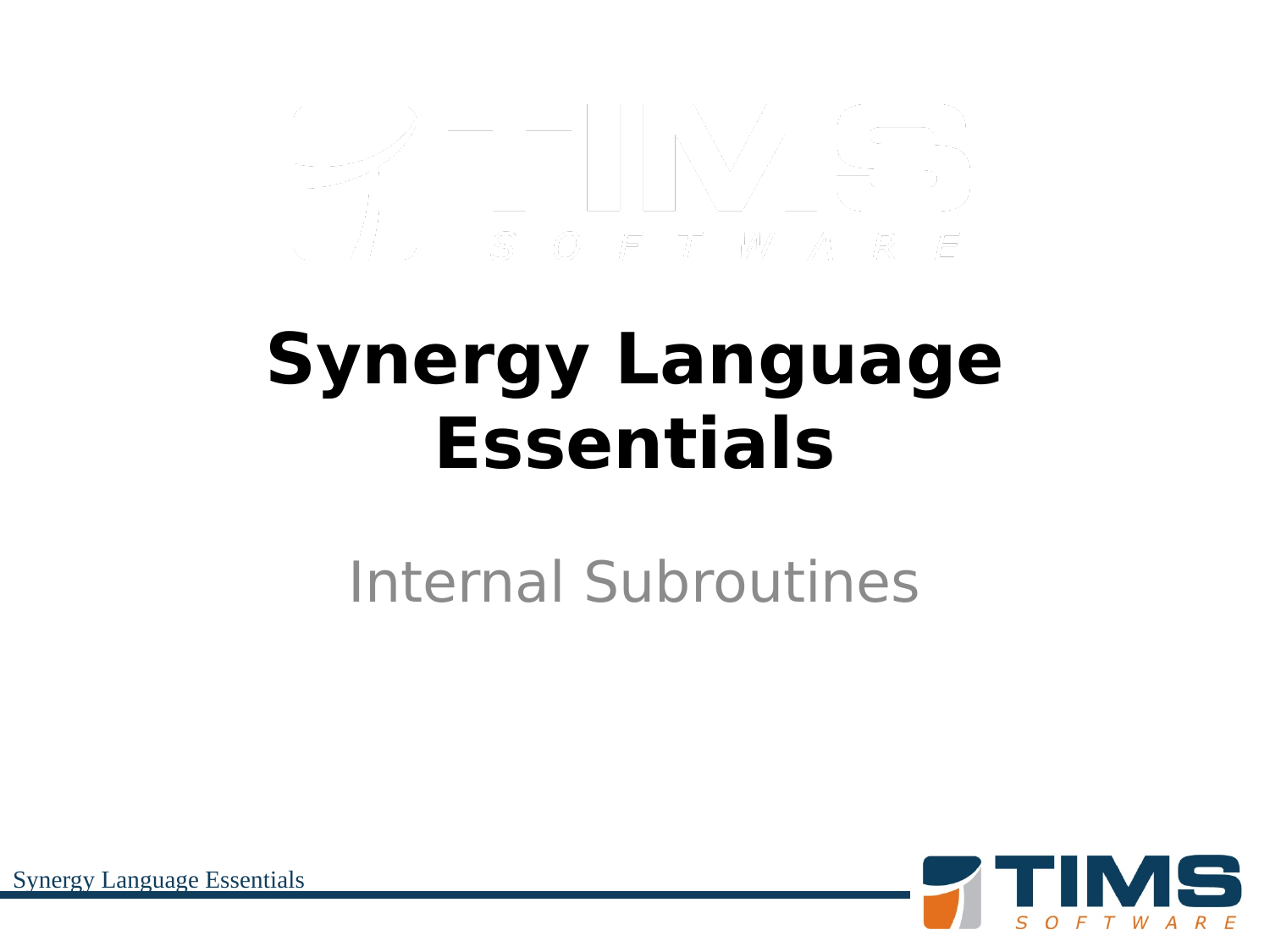

# Synergy Language Essentials
Internal Subroutines
Synergy Language Essentials